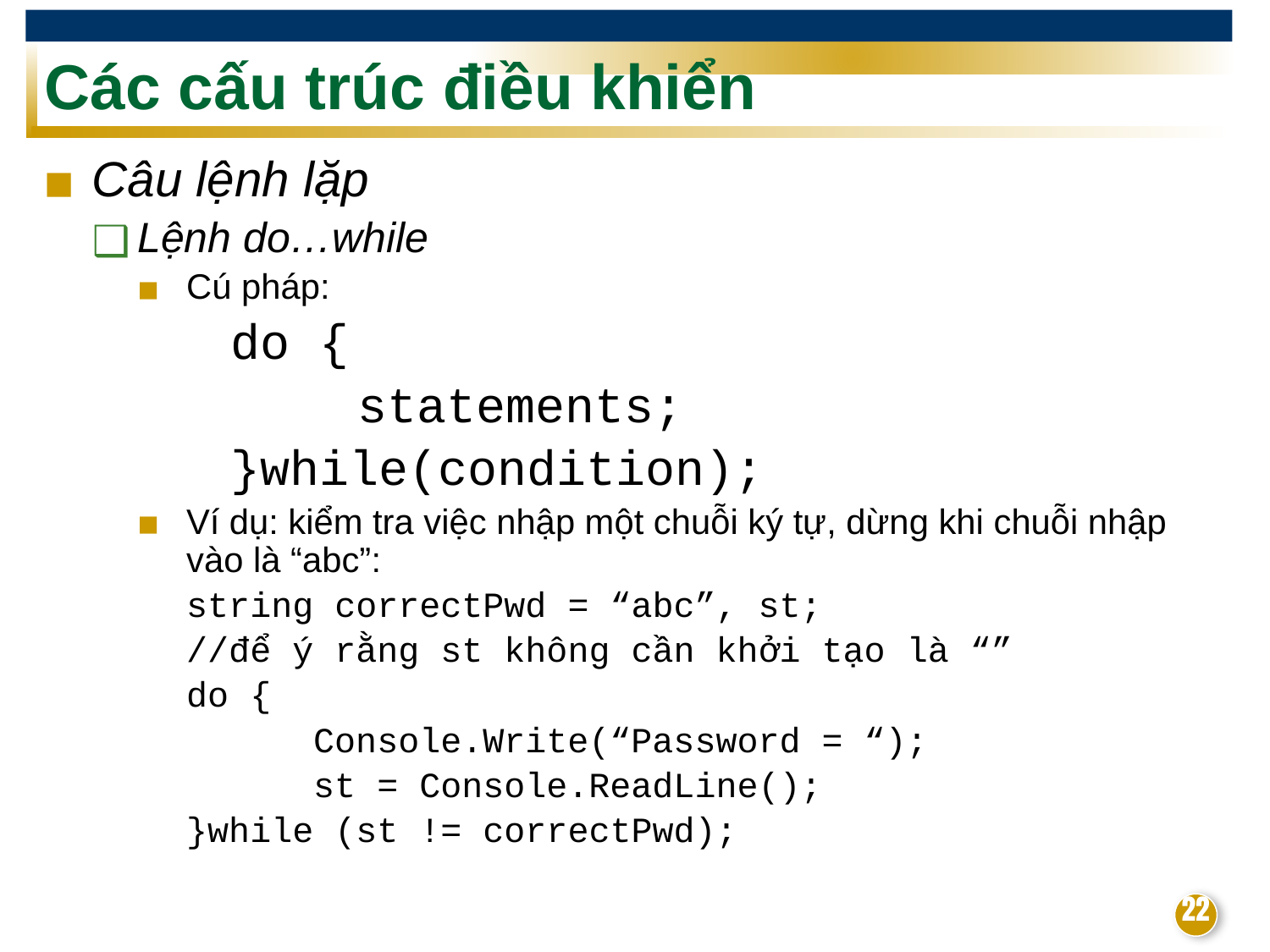

# Các cấu trúc điều khiển
Câu lệnh lặp
Lệnh do…while
Cú pháp:
	do {
		statements;
	}while(condition);
Ví dụ: kiểm tra việc nhập một chuỗi ký tự, dừng khi chuỗi nhập vào là “abc”:
	string correctPwd = “abc”, st;
	//để ý rằng st không cần khởi tạo là “”
	do {
		Console.Write(“Password = “);
		st = Console.ReadLine();
	}while (st != correctPwd);
22